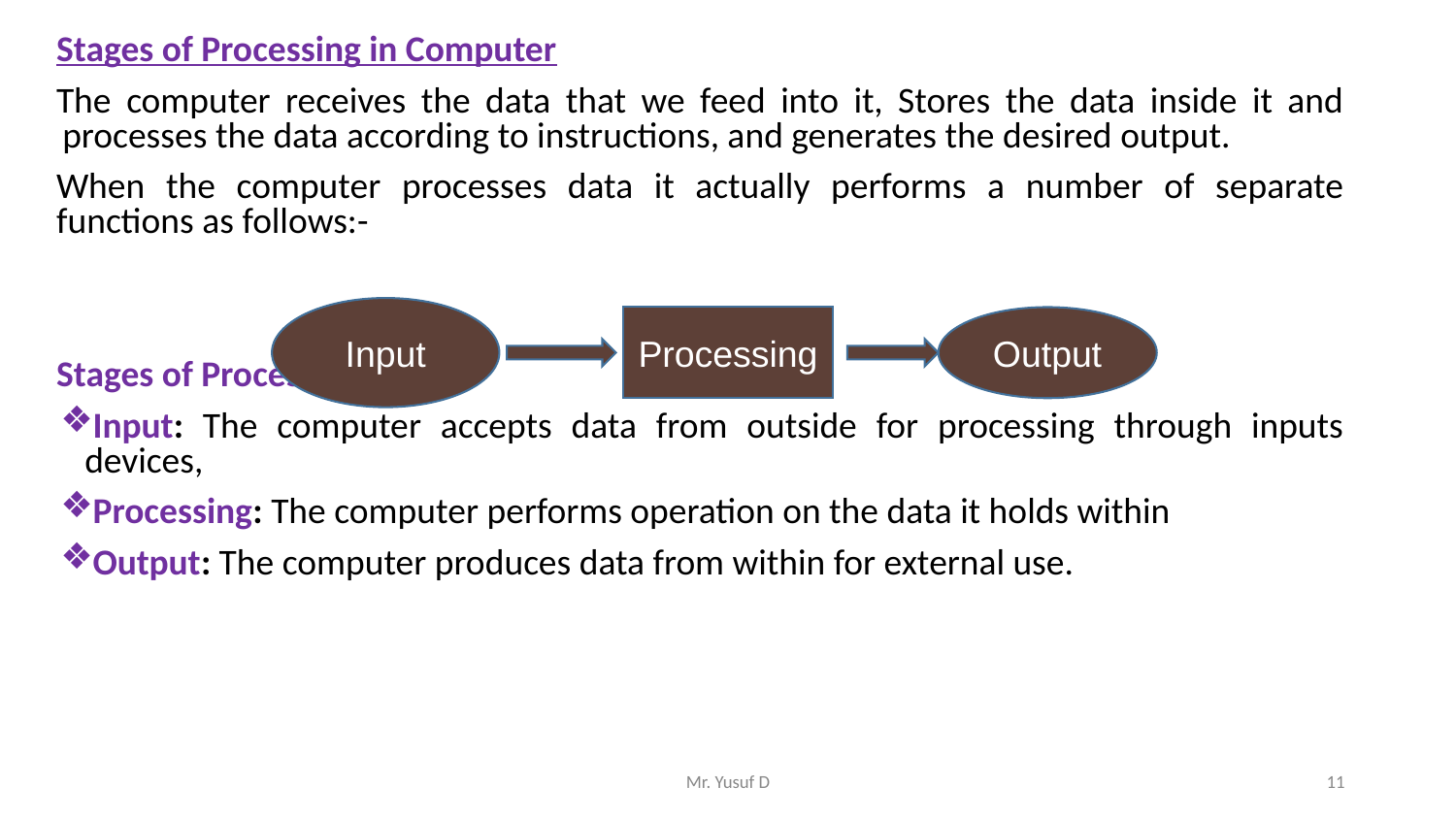

Stages of Processing in Computer
The computer receives the data that we feed into it, Stores the data inside it and processes the data according to instructions, and generates the desired output.
When the computer processes data it actually performs a number of separate functions as follows:-

Stages of Processing
Input: The computer accepts data from outside for processing through inputs devices,
Processing: The computer performs operation on the data it holds within
Output: The computer produces data from within for external use.

Input
Processing
Output

Mr. Yusuf D
11